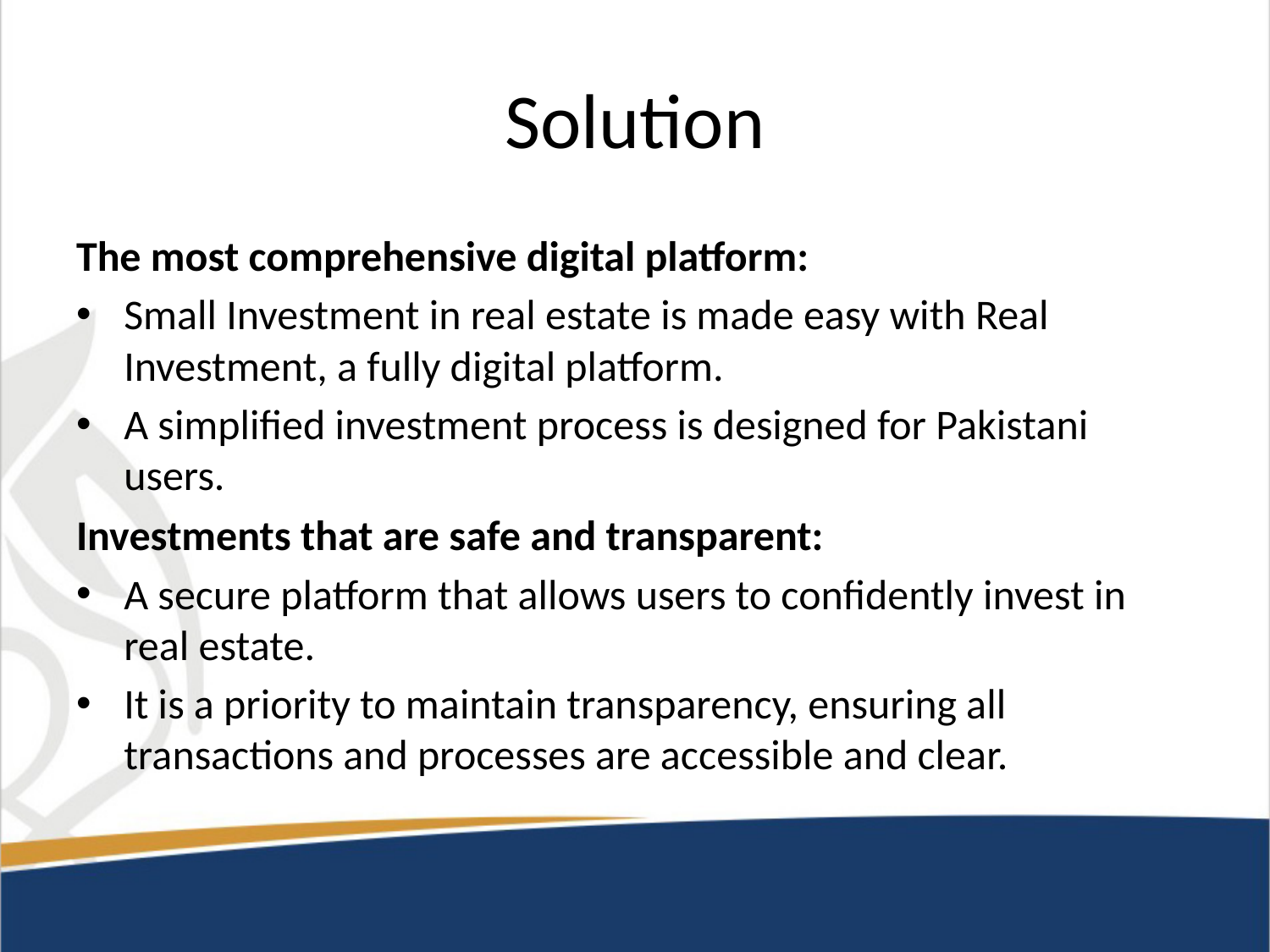

# Solution
The most comprehensive digital platform:
Small Investment in real estate is made easy with Real Investment, a fully digital platform.
A simplified investment process is designed for Pakistani users.
Investments that are safe and transparent:
A secure platform that allows users to confidently invest in real estate.
It is a priority to maintain transparency, ensuring all transactions and processes are accessible and clear.